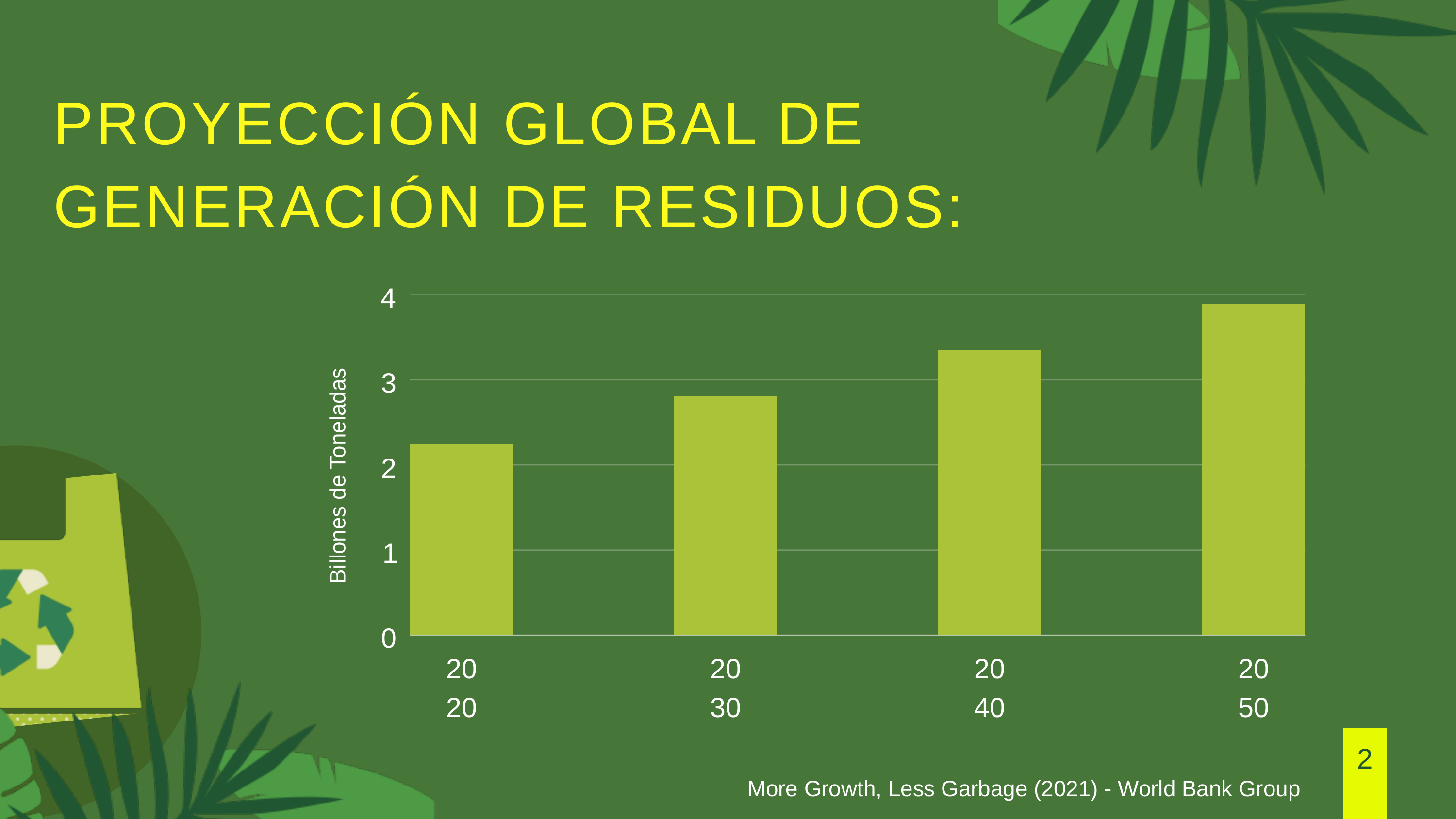

PROYECCIÓN GLOBAL DE GENERACIÓN DE RESIDUOS:
4

3
2
1
0
2020
2030
2040
2050

Billones de Toneladas

2
More Growth, Less Garbage (2021) - World Bank Group